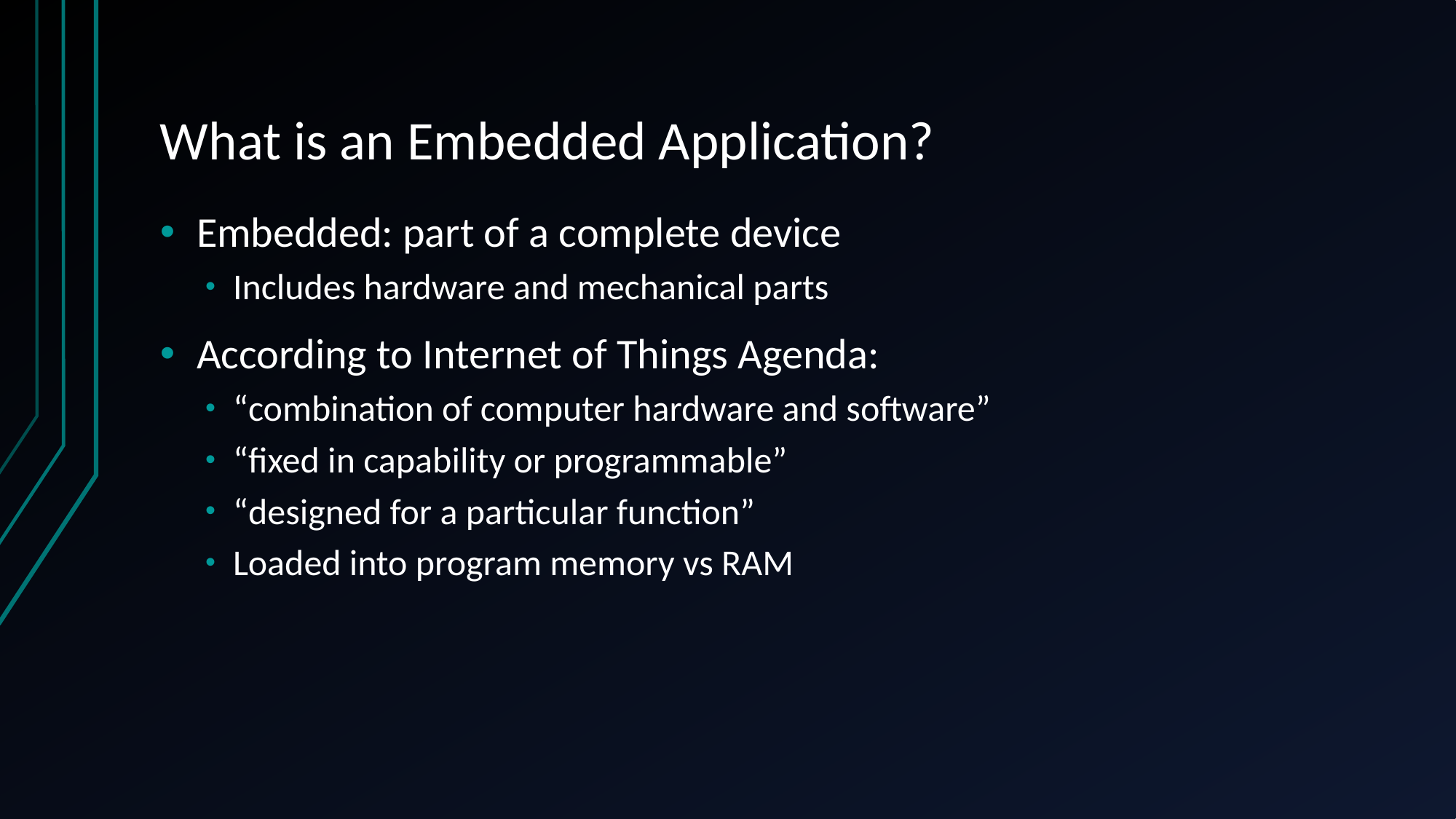

# What is an Embedded Application?
Embedded: part of a complete device
Includes hardware and mechanical parts
According to Internet of Things Agenda:
“combination of computer hardware and software”
“fixed in capability or programmable”
“designed for a particular function”
Loaded into program memory vs RAM